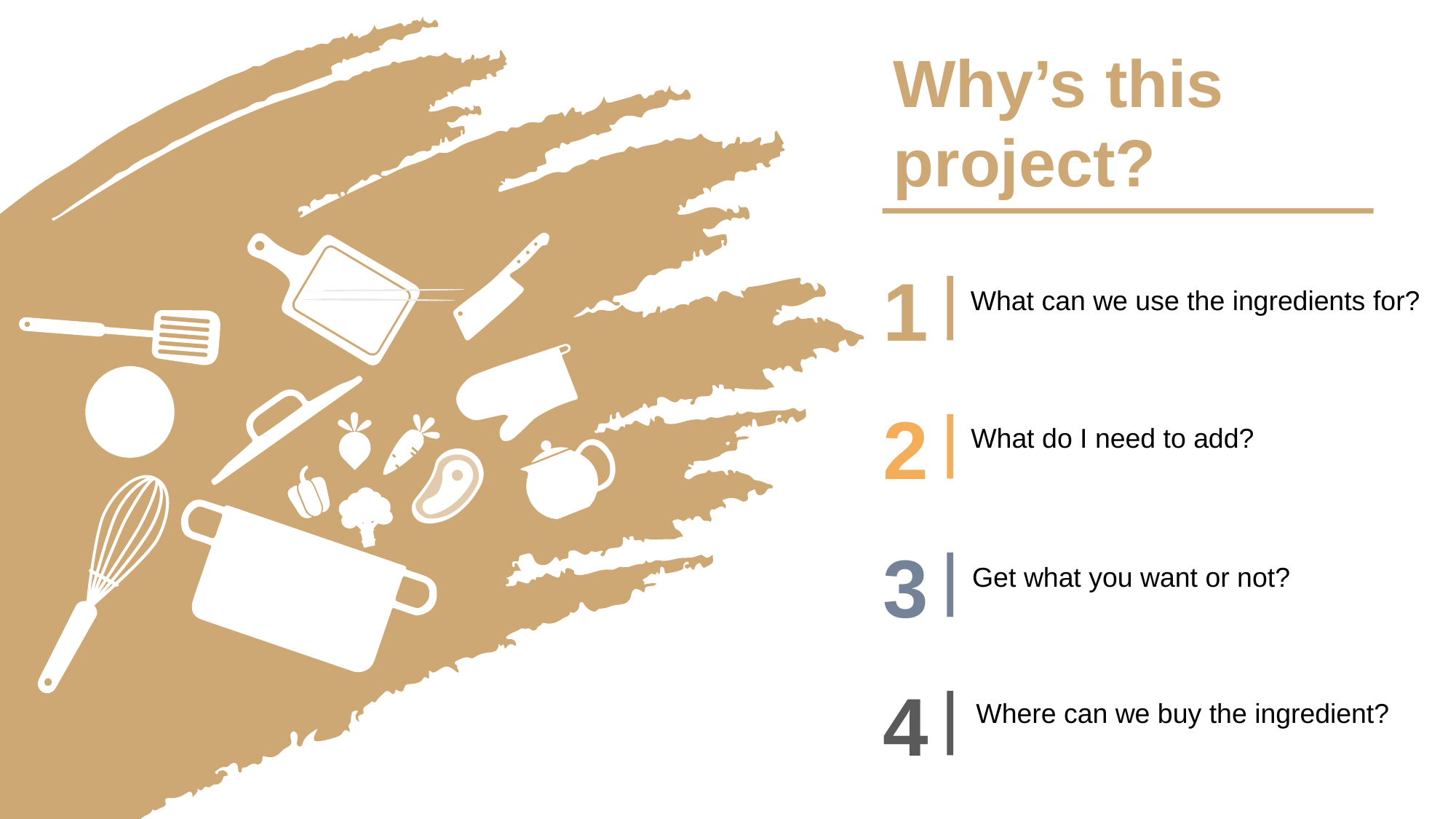

Why’s this project?

1

What can we use the ingredients for?

2

What do I need to add?

3

Get what you want or not?
4

Where can we buy the ingredient?